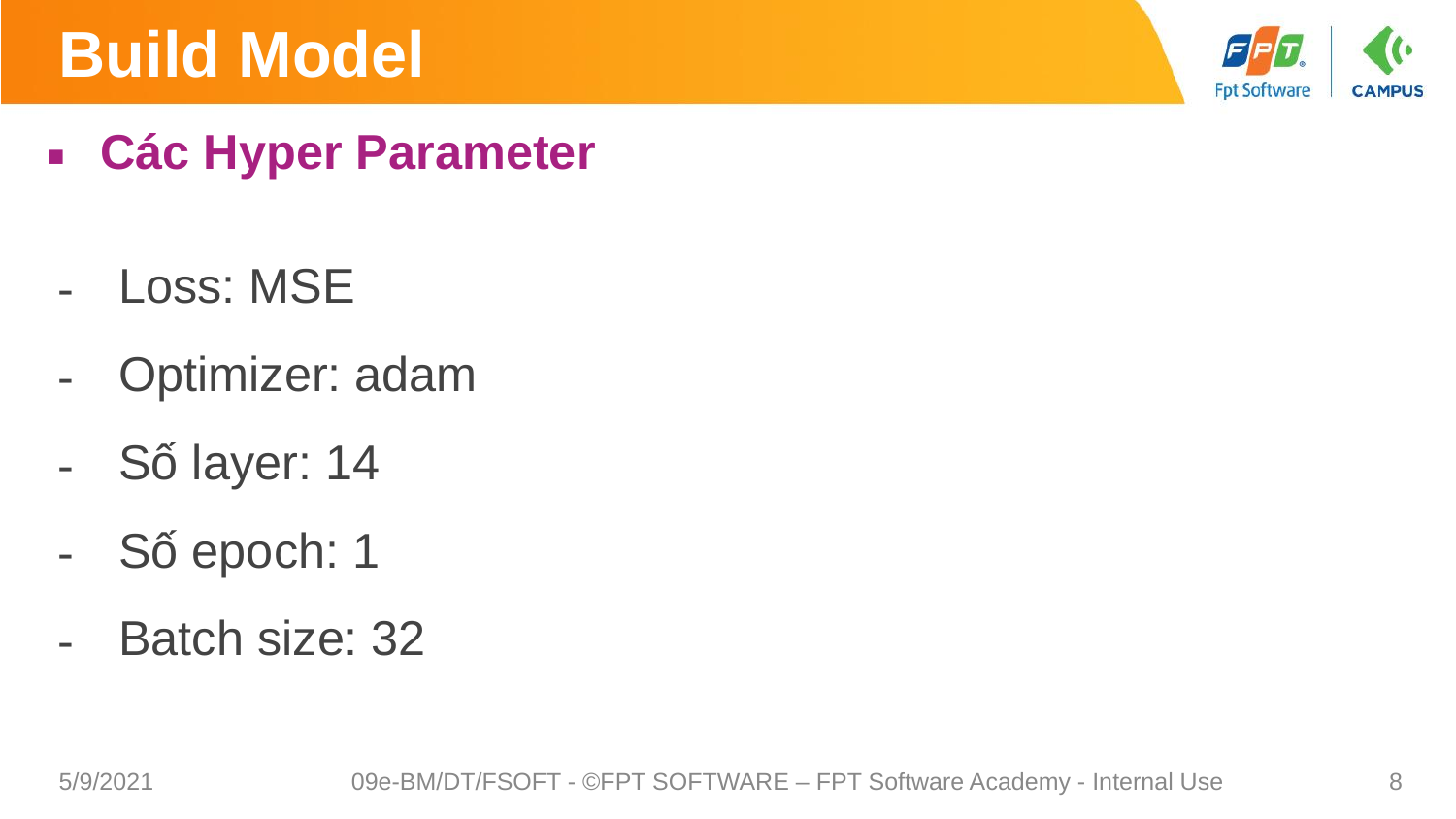

# Build Model
Các Hyper Parameter

Loss: MSE
Optimizer: adam
Số layer: 14
Số epoch: 1
Batch size: 32

5/9/2021
09e-BM/DT/FSOFT - ©FPT SOFTWARE – FPT Software Academy - Internal Use
8